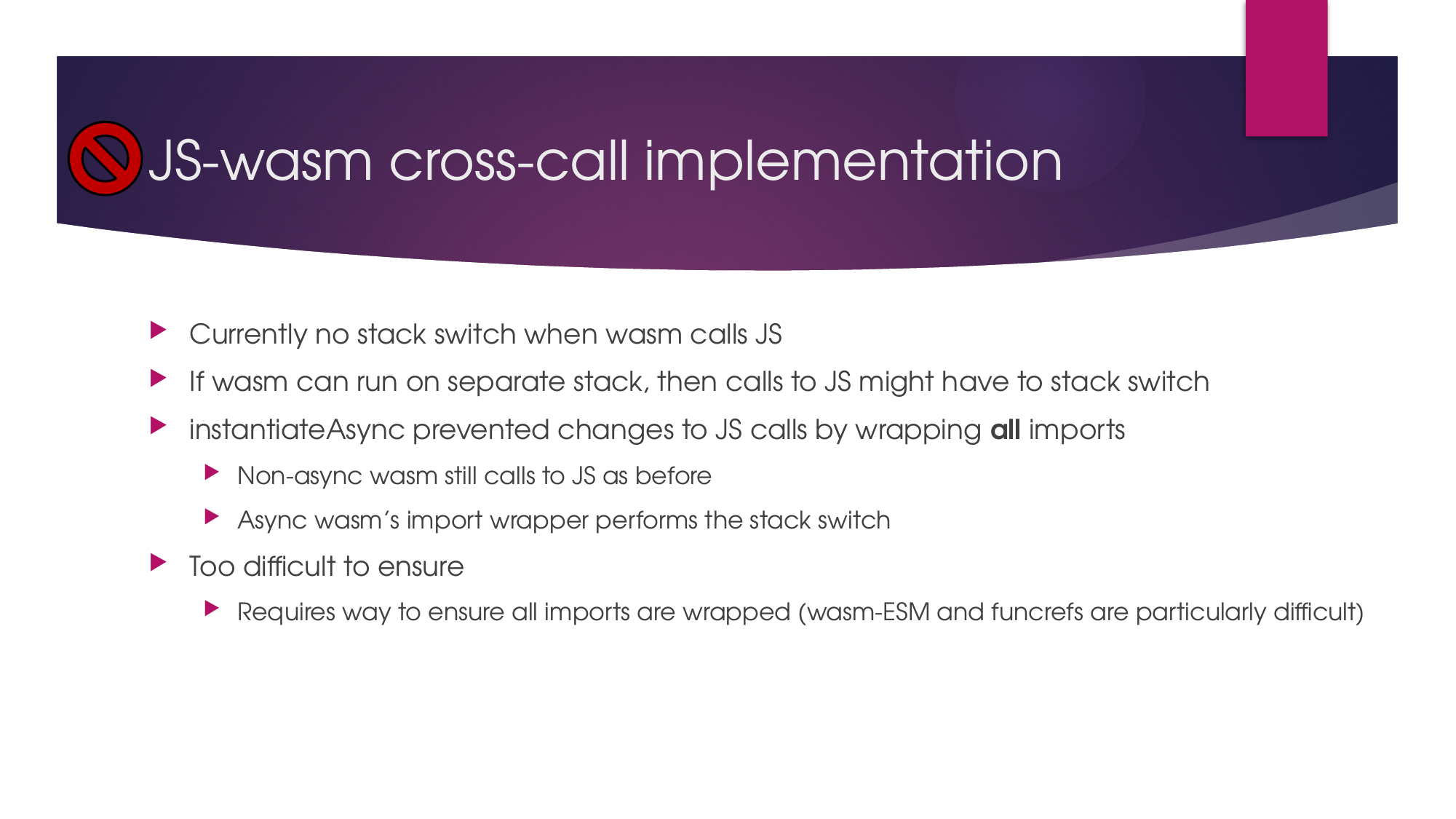

# JS-wasm cross-call implementation

Currently no stack switch when wasm calls JS
If wasm can run on separate stack, then calls to JS might have to stack switch
instantiateAsync prevented changes to JS calls by wrapping all imports
Non-async wasm still calls to JS as before
Async wasm’s import wrapper performs the stack switch
Too difficult to ensure
Requires way to ensure all imports are wrapped (wasm-ESM and funcrefs are particularly difficult)